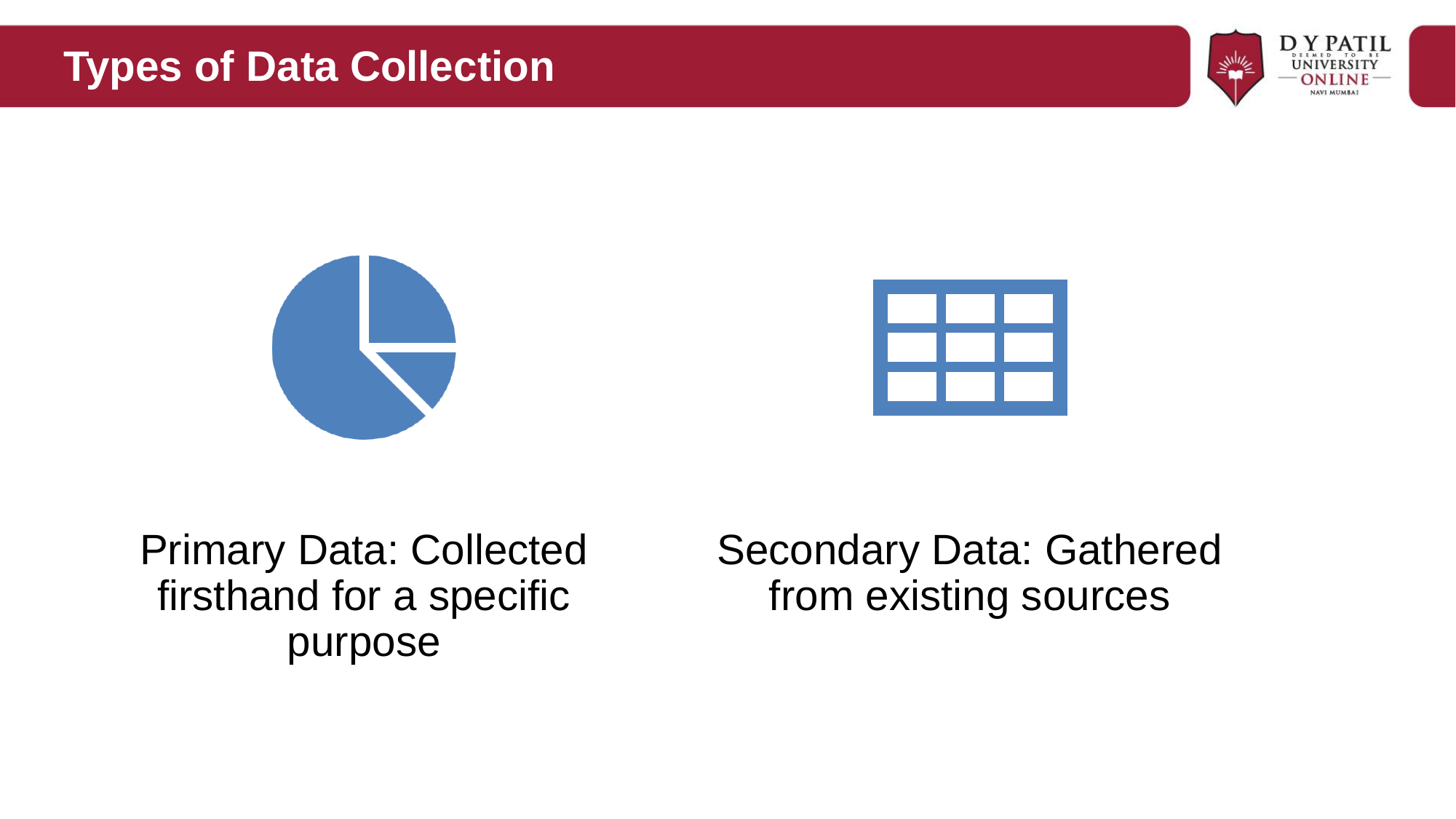

# Types of Data Collection
Primary Data: Collected firsthand for a specific purpose
Secondary Data: Gathered from existing sources